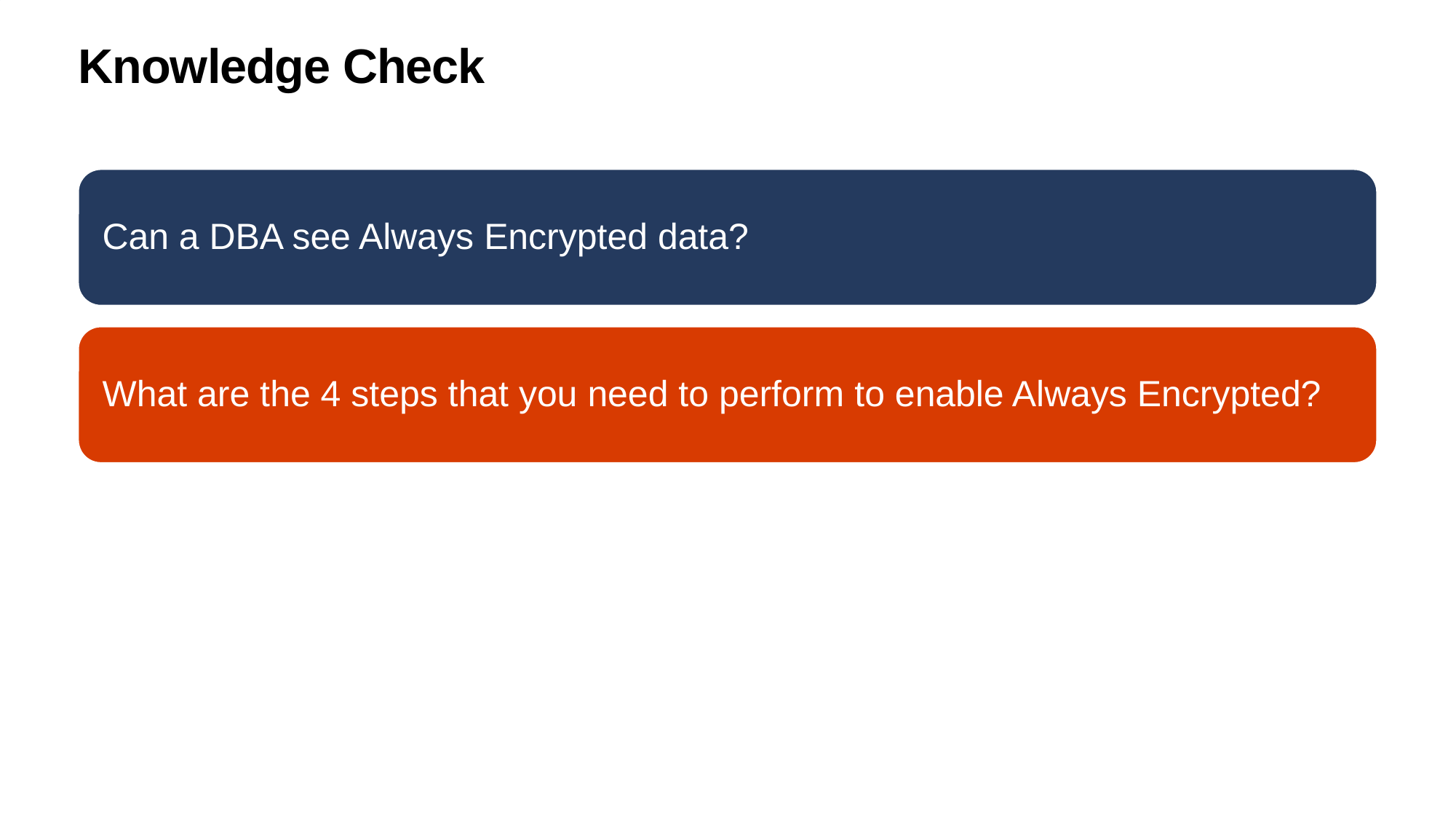

# Knowledge Check
Can a DBA see Always Encrypted data?
What are the 4 steps that you need to perform to enable Always Encrypted?